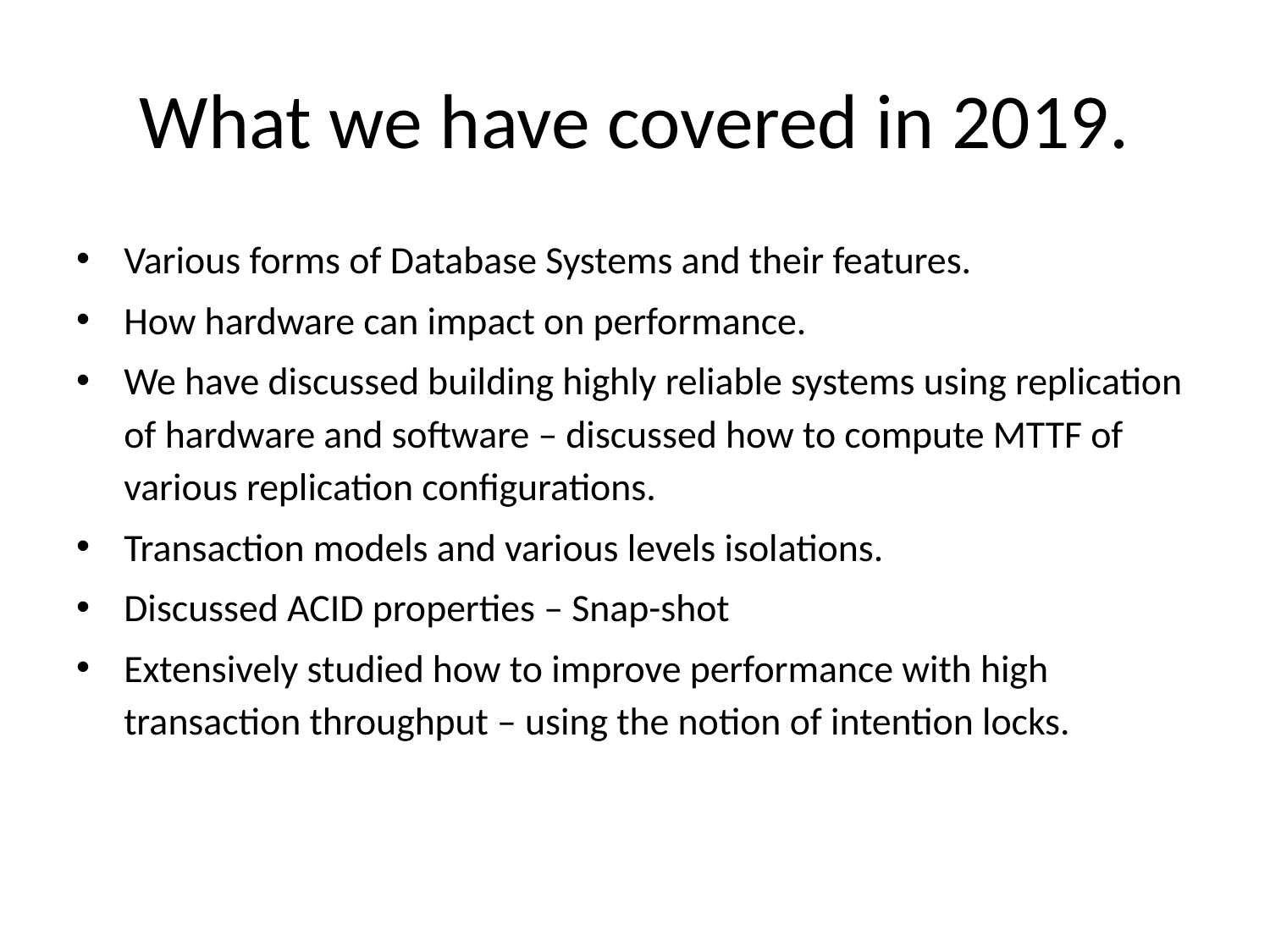

# What we have covered in 2019.
Various forms of Database Systems and their features.
How hardware can impact on performance.
We have discussed building highly reliable systems using replication of hardware and software – discussed how to compute MTTF of various replication configurations.
Transaction models and various levels isolations.
Discussed ACID properties – Snap-shot
Extensively studied how to improve performance with high transaction throughput – using the notion of intention locks.